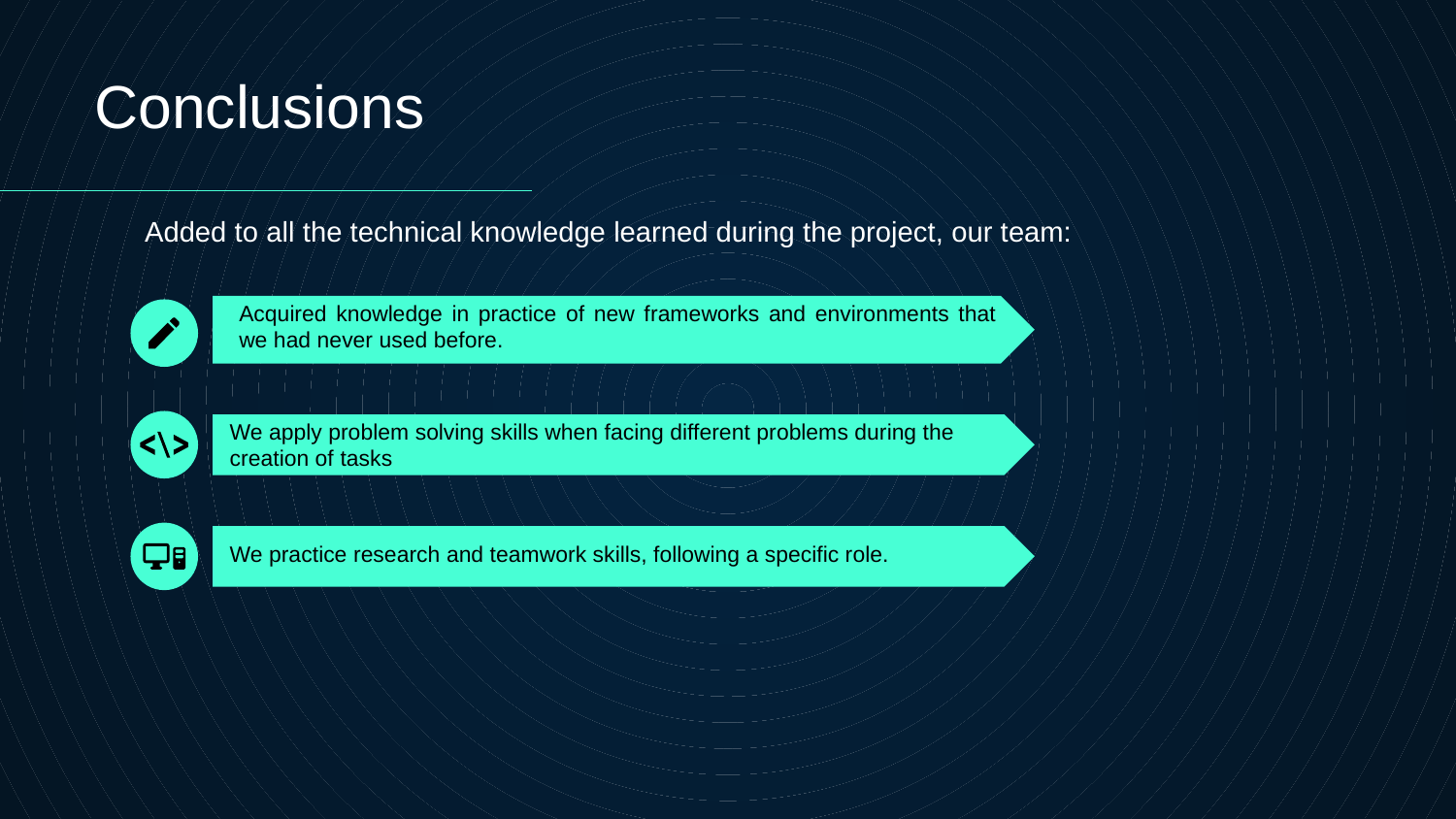

Conclusions
Added to all the technical knowledge learned during the project, our team:

# Acquired knowledge in practice of new frameworks and environments that we had never used before.

We apply problem solving skills when facing different problems during the creation of tasks

We practice research and teamwork skills, following a specific role.